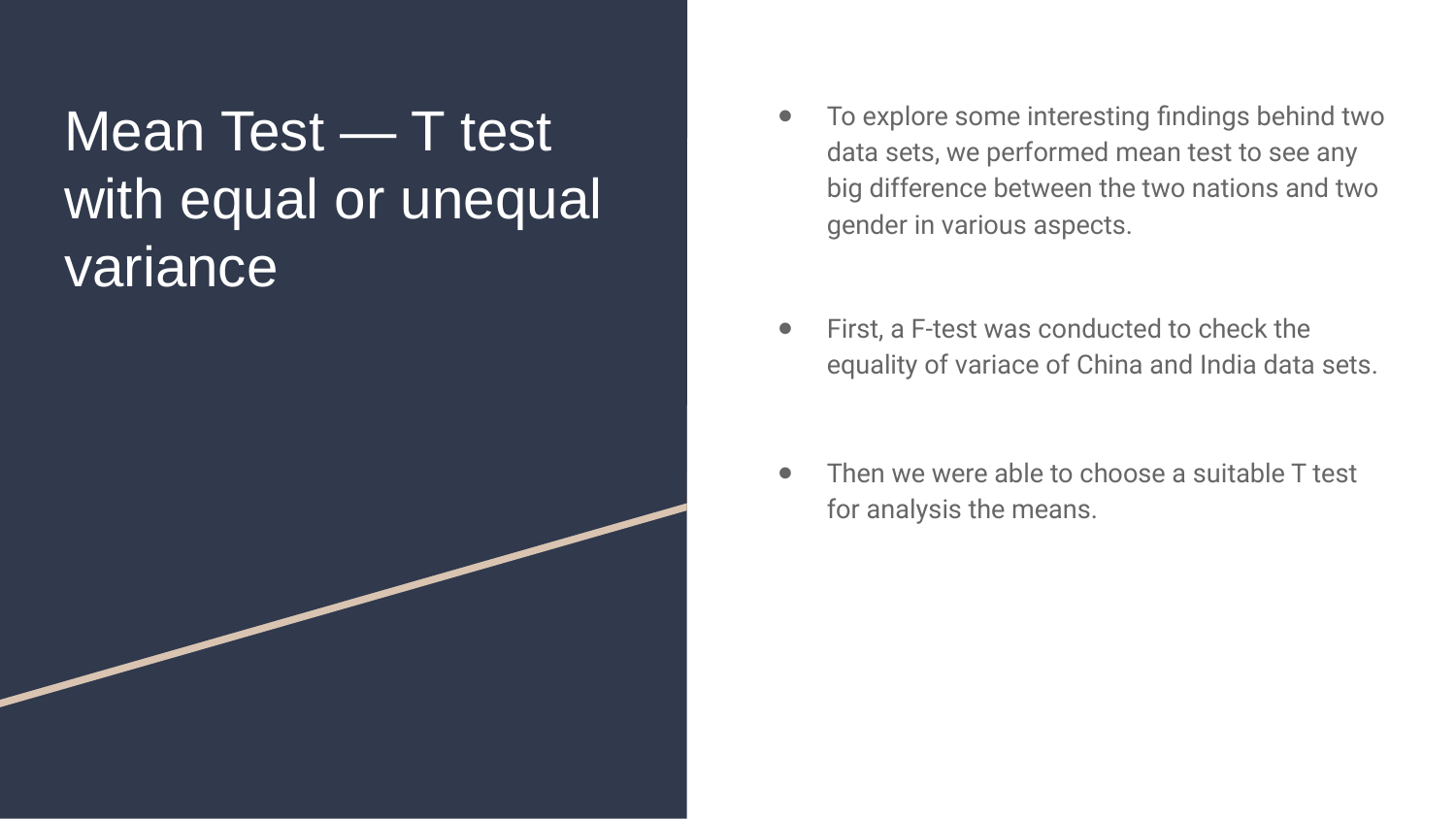

# Mean Test — T test with equal or unequal variance
To explore some interesting findings behind two data sets, we performed mean test to see any big difference between the two nations and two gender in various aspects.
First, a F-test was conducted to check the equality of variace of China and India data sets.
Then we were able to choose a suitable T test for analysis the means.